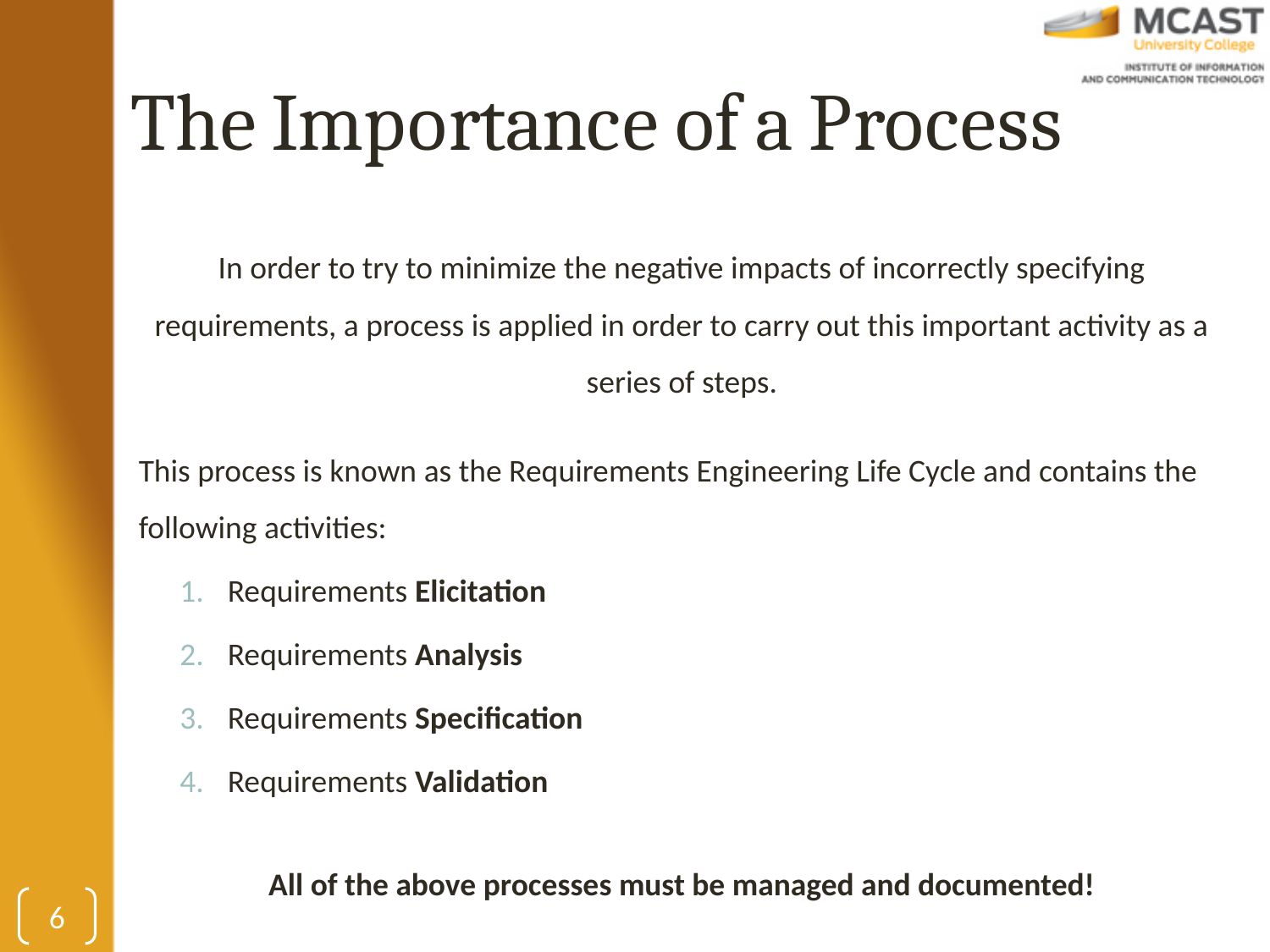

# The Importance of a Process
In order to try to minimize the negative impacts of incorrectly specifying requirements, a process is applied in order to carry out this important activity as a series of steps.

This process is known as the Requirements Engineering Life Cycle and contains the following activities:
Requirements Elicitation
Requirements Analysis
Requirements Specification
Requirements Validation

All of the above processes must be managed and documented!

6